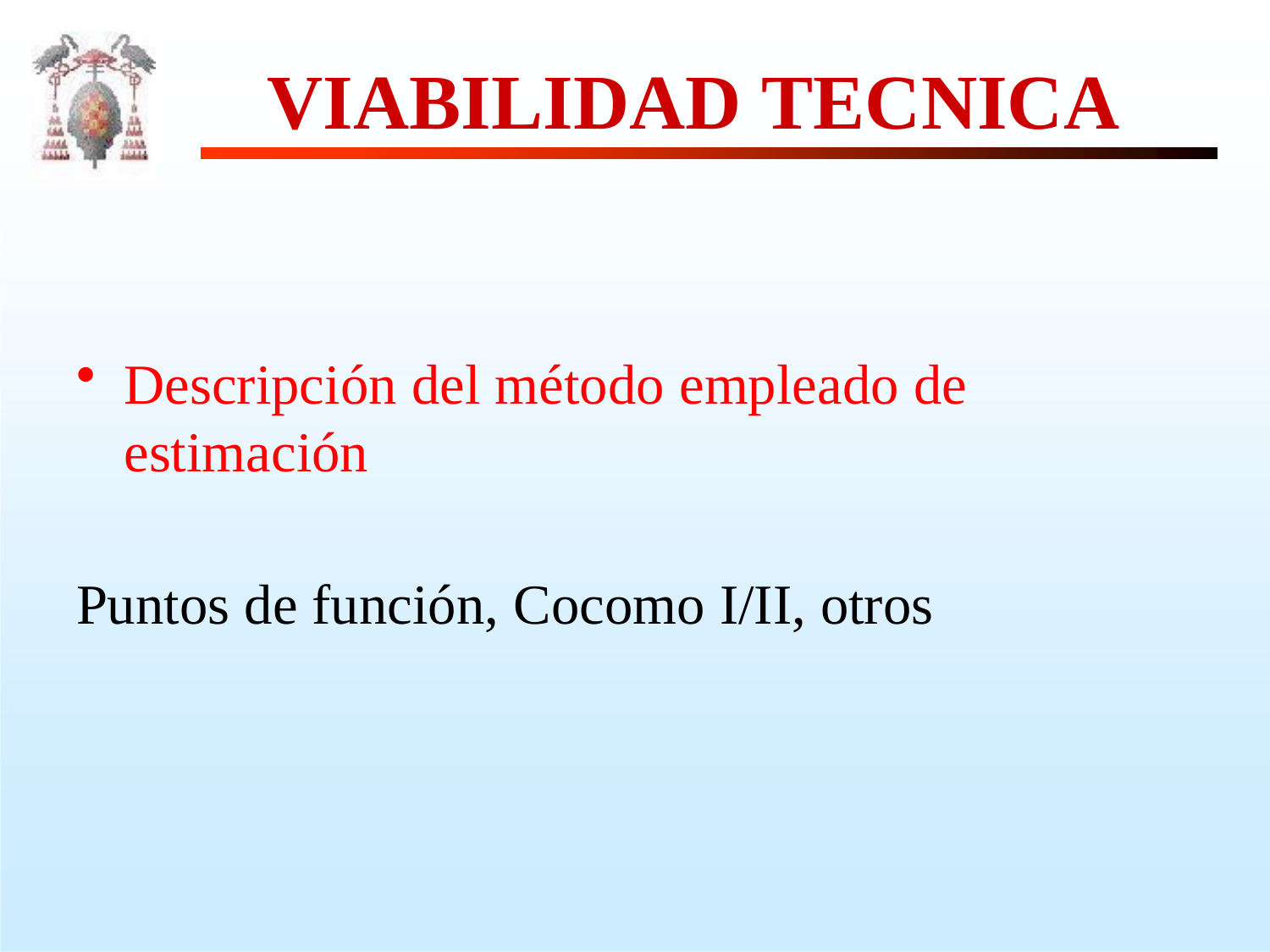

# VIABILIDAD TECNICA
Descripción del método empleado de estimación

Puntos de función, Cocomo I/II, otros